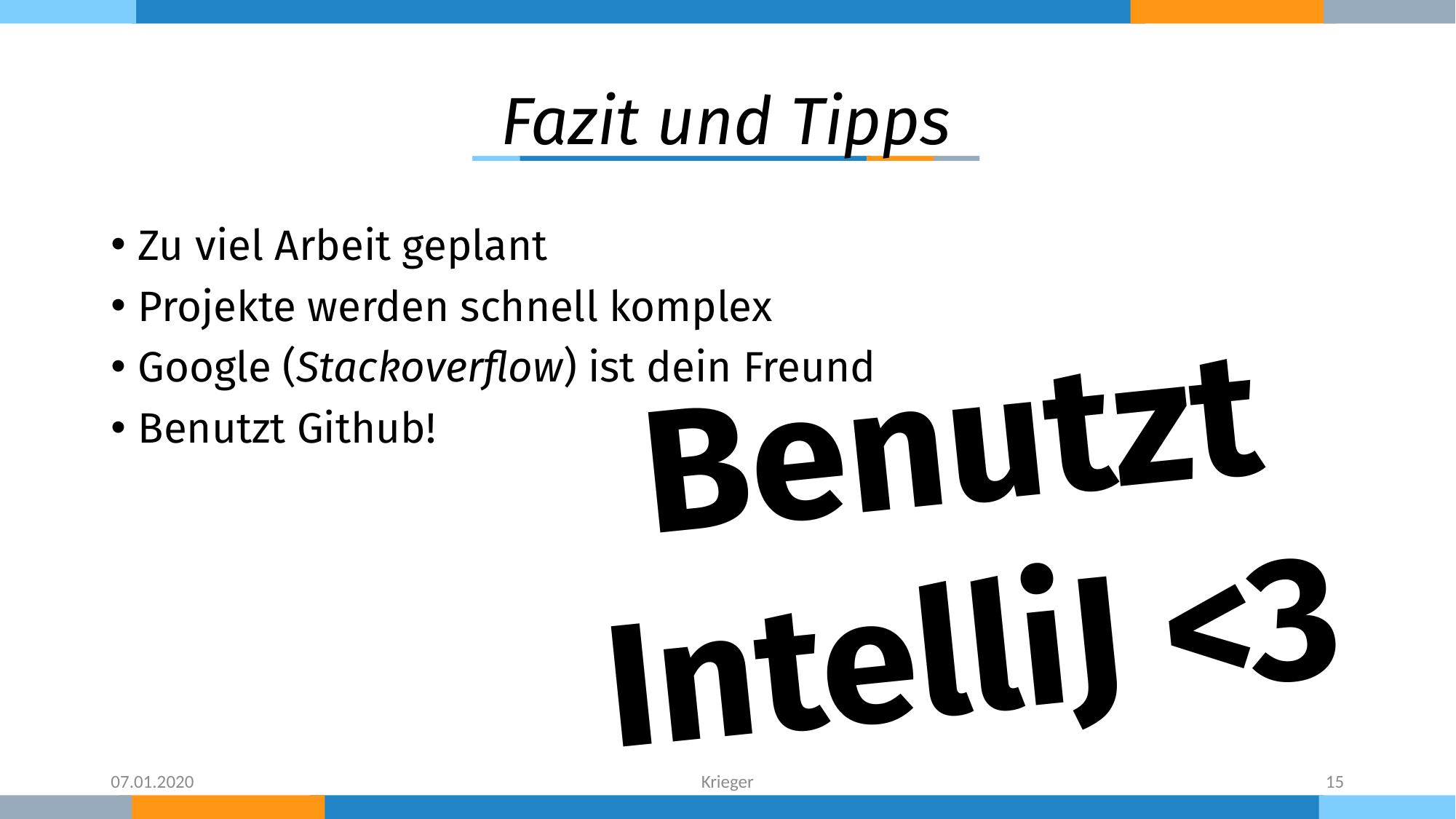

Fazit und Tipps

Zu viel Arbeit geplant
Projekte werden schnell komplex
Google (Stackoverflow) ist dein Freund
Benutzt Github!
Benutzt IntelliJ <3
07.01.2020
Krieger
15